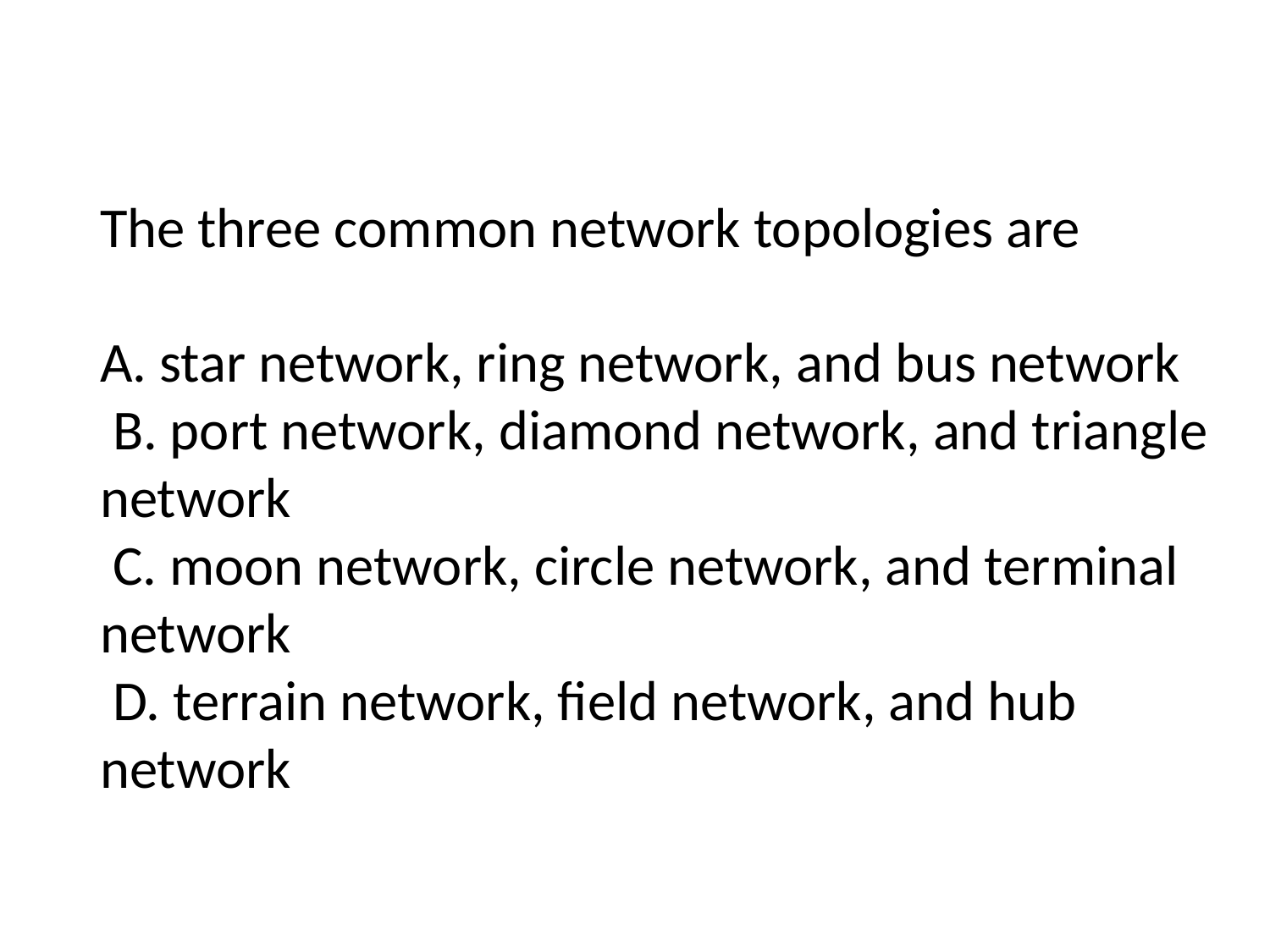

The three common network topologies are

A. star network, ring network, and bus network
 B. port network, diamond network, and triangle network
 C. moon network, circle network, and terminal network
 D. terrain network, field network, and hub network